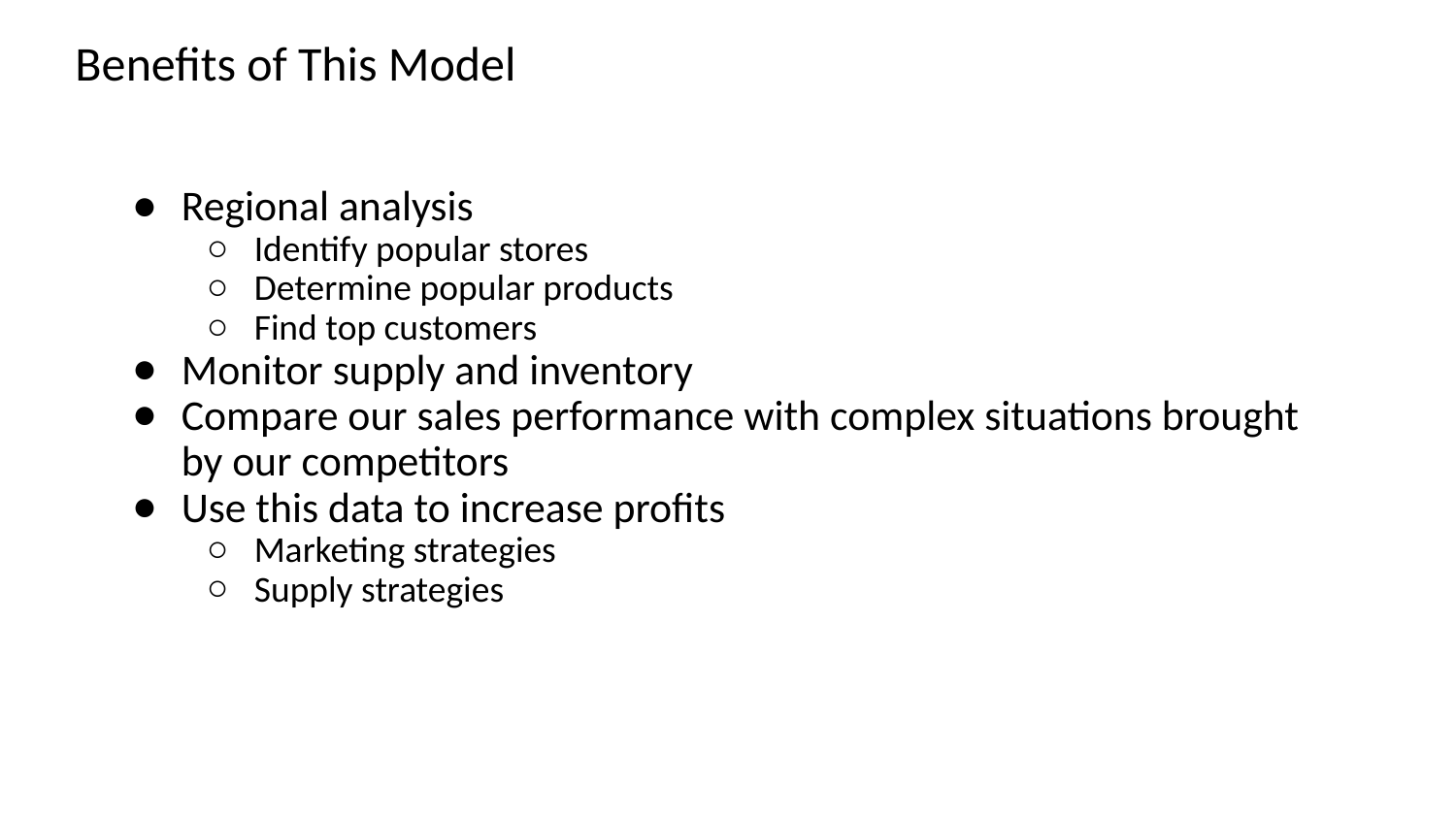

# Benefits of This Model
Regional analysis
Identify popular stores
Determine popular products
Find top customers
Monitor supply and inventory
Compare our sales performance with complex situations brought by our competitors
Use this data to increase profits
Marketing strategies
Supply strategies